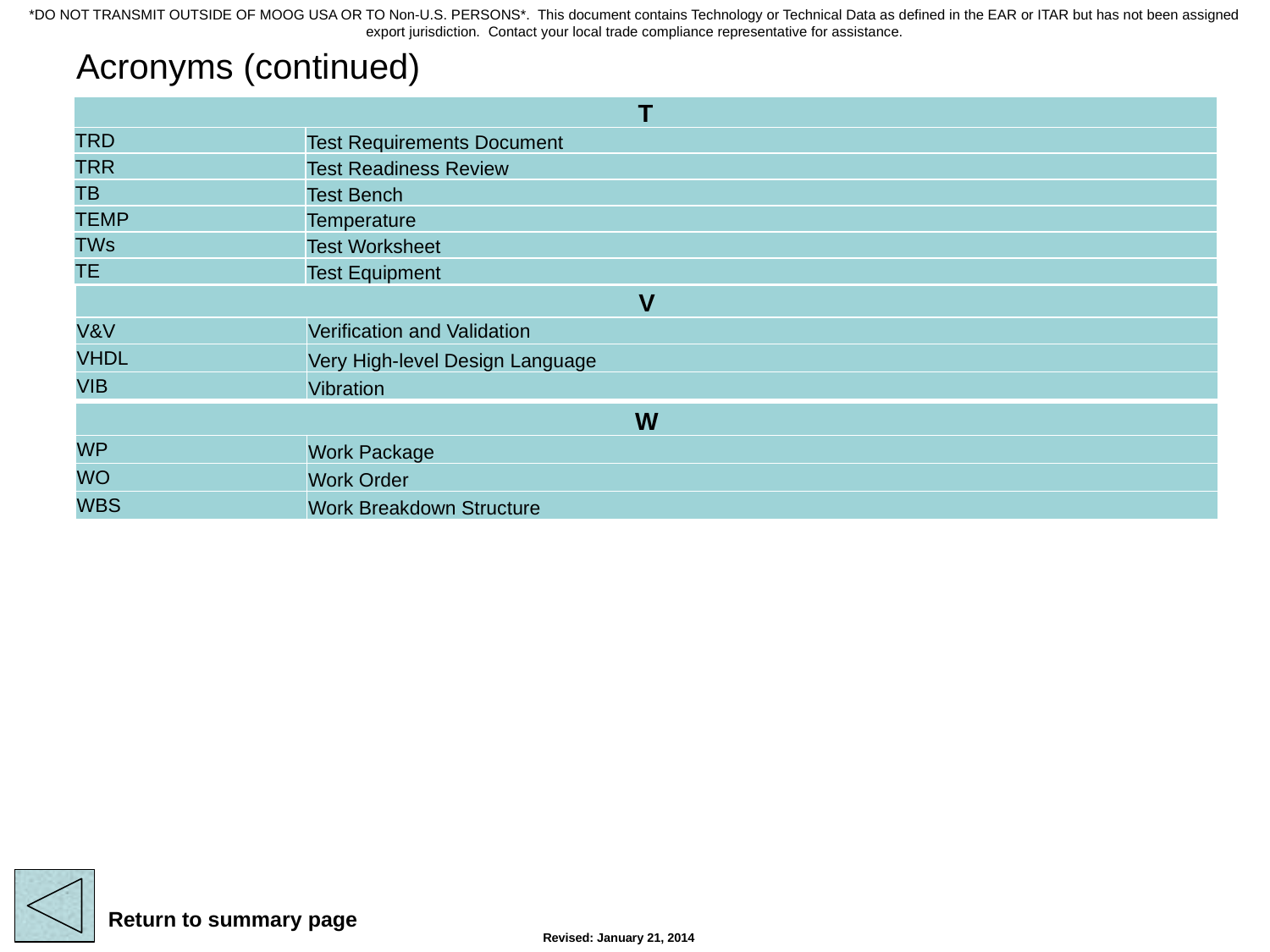

# Acronyms (continued)
| T |  |
| --- | --- |
| TRD | Test Requirements Document |
| TRR | Test Readiness Review |
| TB | Test Bench |
| TEMP | Temperature |
| TWs | Test Worksheet |
| TE | Test Equipment |
| V |  |
| --- | --- |
| V&V | Verification and Validation |
| VHDL | Very High-level Design Language |
| VIB | Vibration |
| W |  |
| --- | --- |
| WP | Work Package |
| WO | Work Order |
| WBS | Work Breakdown Structure |

Return to summary page
Revised: January 21, 2014